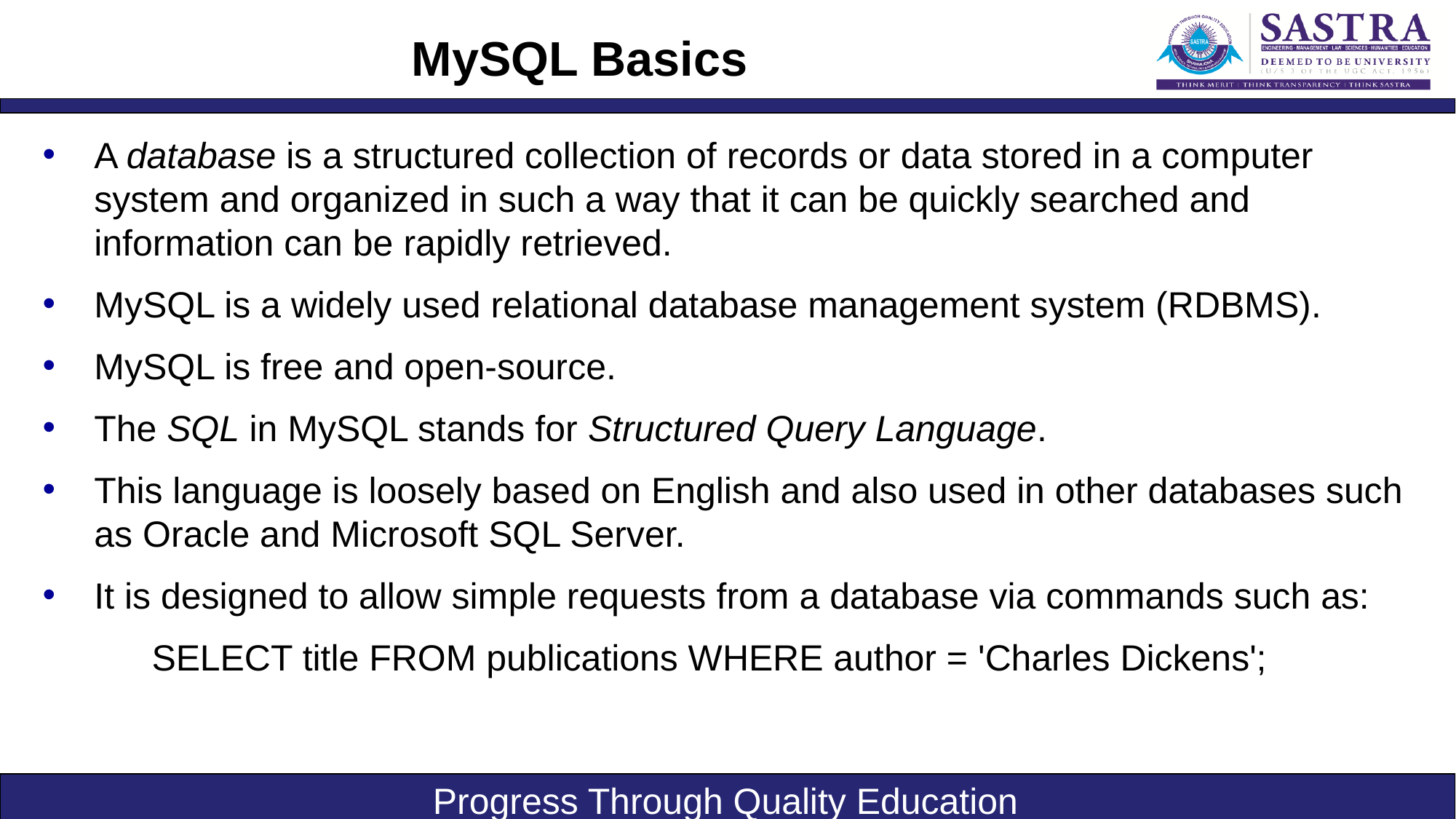

# MySQL Basics
A database is a structured collection of records or data stored in a computer system and organized in such a way that it can be quickly searched and information can be rapidly retrieved.
MySQL is a widely used relational database management system (RDBMS).
MySQL is free and open-source.
The SQL in MySQL stands for Structured Query Language.
This language is loosely based on English and also used in other databases such as Oracle and Microsoft SQL Server.
It is designed to allow simple requests from a database via commands such as:
	SELECT title FROM publications WHERE author = 'Charles Dickens';